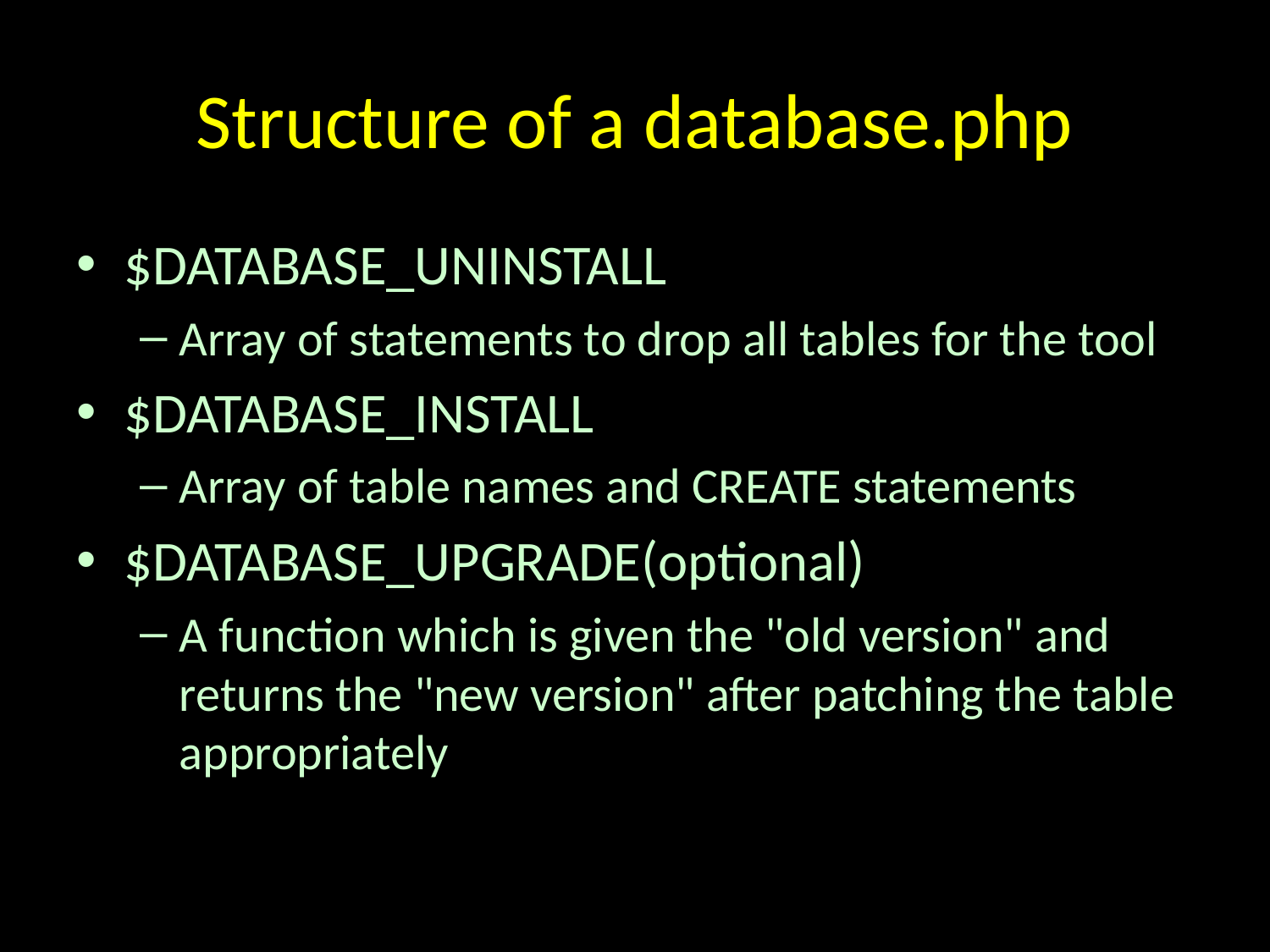

# Structure of a database.php
$DATABASE_UNINSTALL
Array of statements to drop all tables for the tool
$DATABASE_INSTALL
Array of table names and CREATE statements
$DATABASE_UPGRADE(optional)
A function which is given the "old version" and returns the "new version" after patching the table appropriately